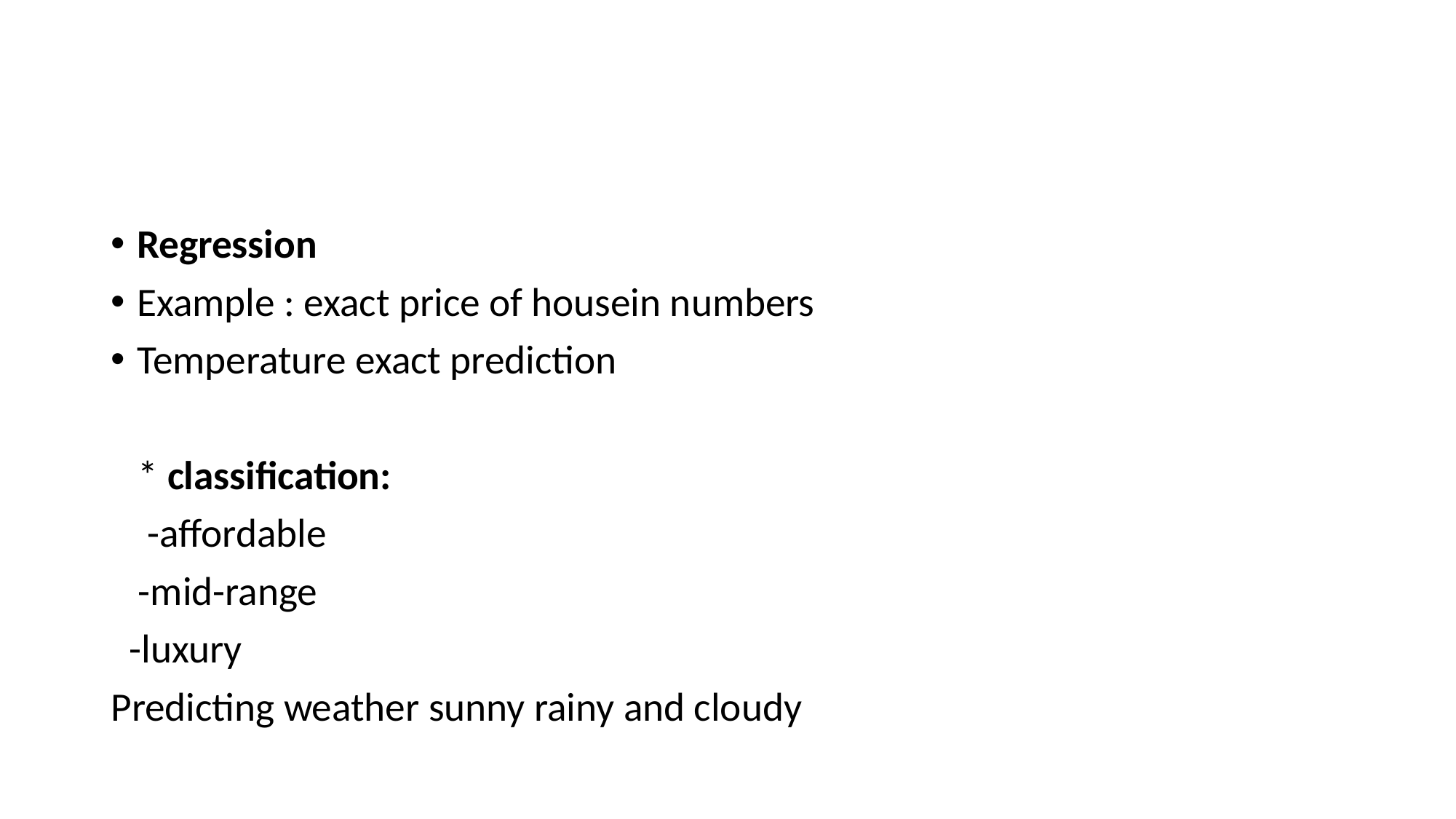

#
Regression
Example : exact price of housein numbers
Temperature exact prediction

   * classification:
    -affordable
   -mid-range
  -luxury
Predicting weather sunny rainy and cloudy